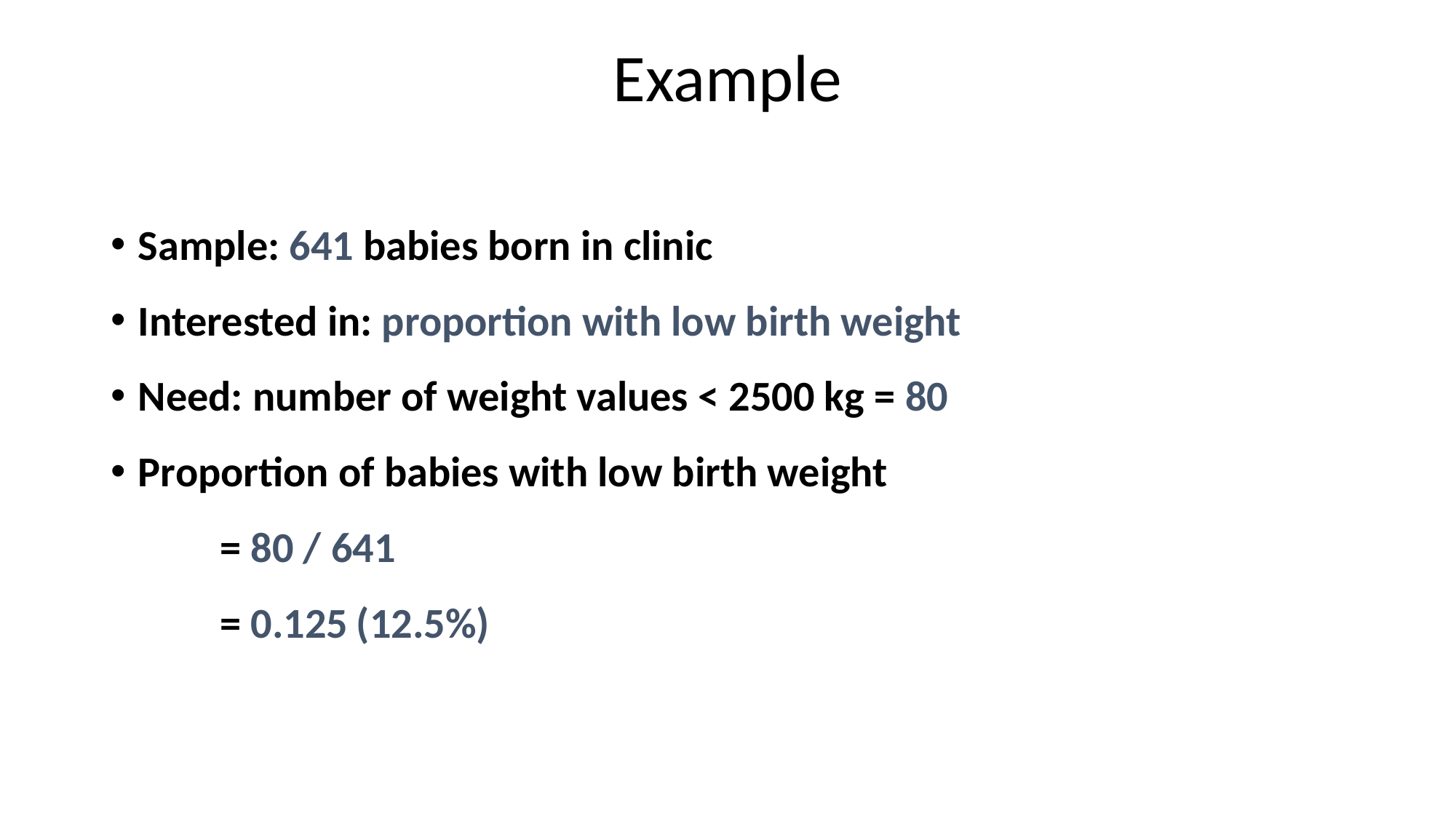

# Example
Sample: 641 babies born in clinic
Interested in: proportion with low birth weight
Need: number of weight values < 2500 kg = 80
Proportion of babies with low birth weight
= 80 / 641
= 0.125	(12.5%)